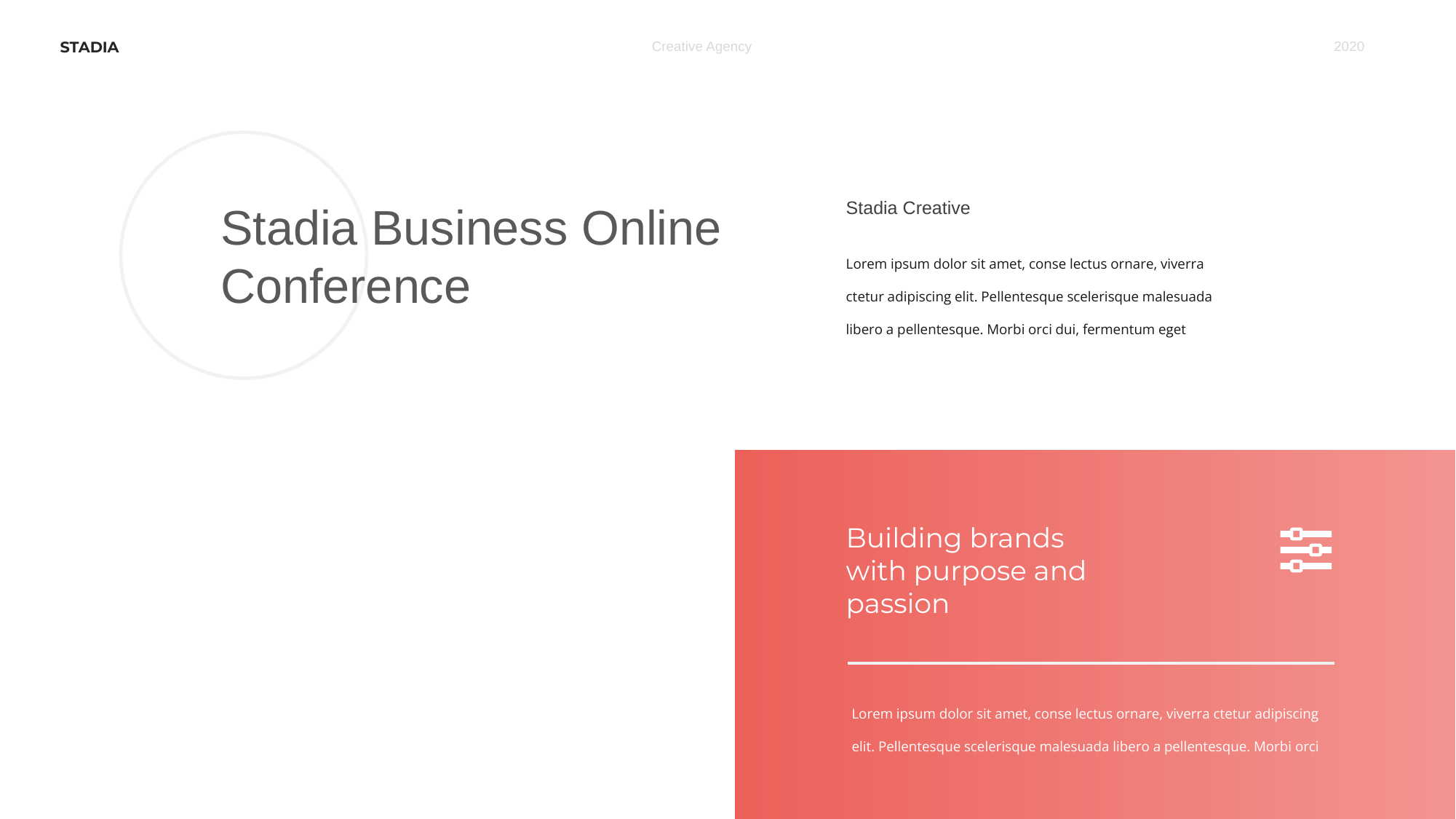

STADIA
Creative Agency
2020

Stadia Creative
Stadia Business Online Conference
Lorem ipsum dolor sit amet, conse lectus ornare, viverra ctetur adipiscing elit. Pellentesque scelerisque malesuada libero a pellentesque. Morbi orci dui, fermentum eget

Building brands with purpose and passion

Lorem ipsum dolor sit amet, conse lectus ornare, viverra ctetur adipiscing elit. Pellentesque scelerisque malesuada libero a pellentesque. Morbi orci